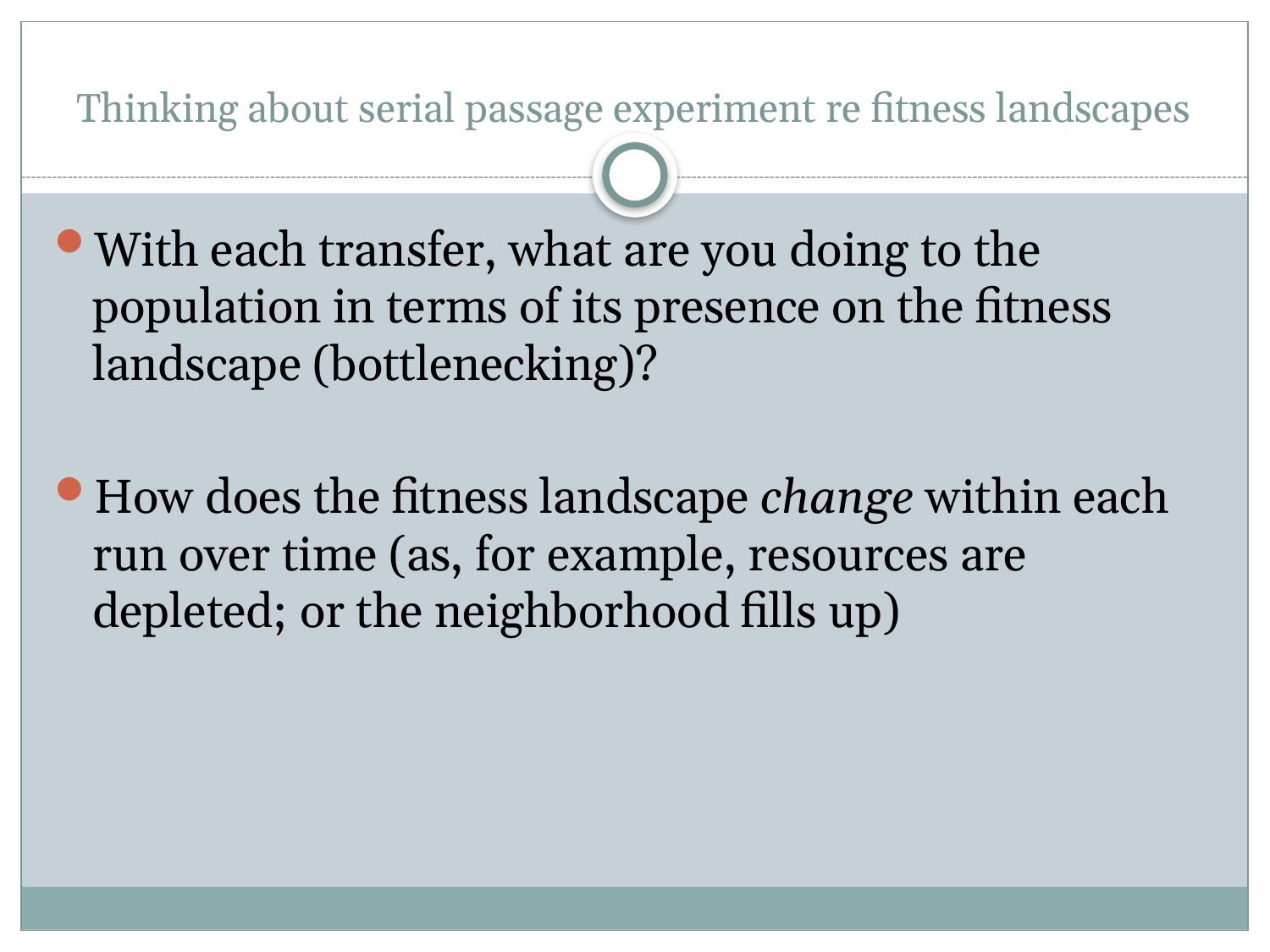

# Thinking about serial passage experiment re fitness landscapes
With each transfer, what are you doing to the population in terms of its presence on the fitness landscape (bottlenecking)?

How does the fitness landscape change within each run over time (as, for example, resources are depleted; or the neighborhood fills up)